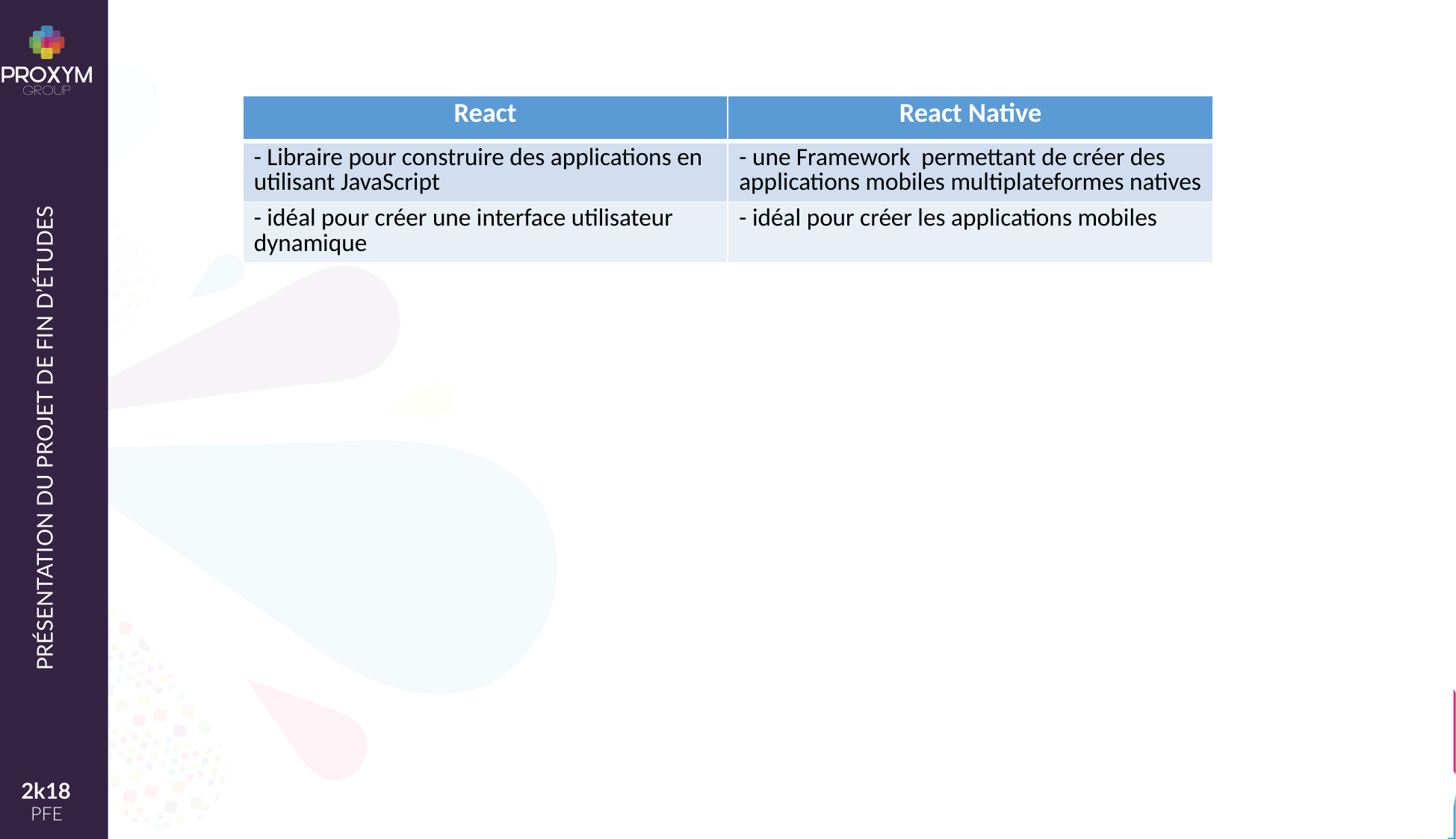

| React | React Native |
| --- | --- |
| - Libraire pour construire des applications en utilisant JavaScript | - une Framework permettant de créer des applications mobiles multiplateformes natives |
| - idéal pour créer une interface utilisateur dynamique | - idéal pour créer les applications mobiles |